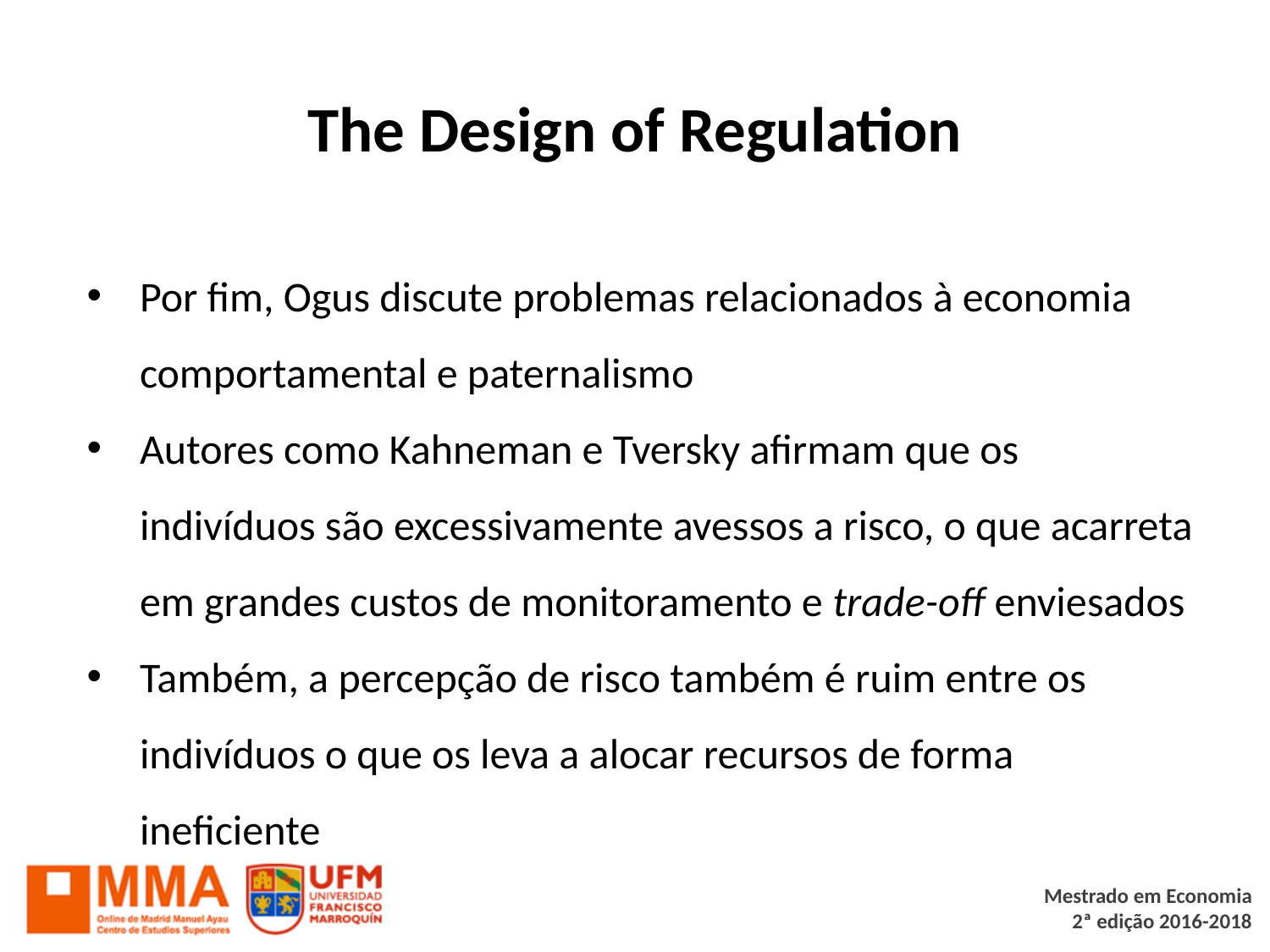

# The Design of Regulation
Por fim, Ogus discute problemas relacionados à economia comportamental e paternalismo
Autores como Kahneman e Tversky afirmam que os indivíduos são excessivamente avessos a risco, o que acarreta em grandes custos de monitoramento e trade-off enviesados
Também, a percepção de risco também é ruim entre os indivíduos o que os leva a alocar recursos de forma ineficiente